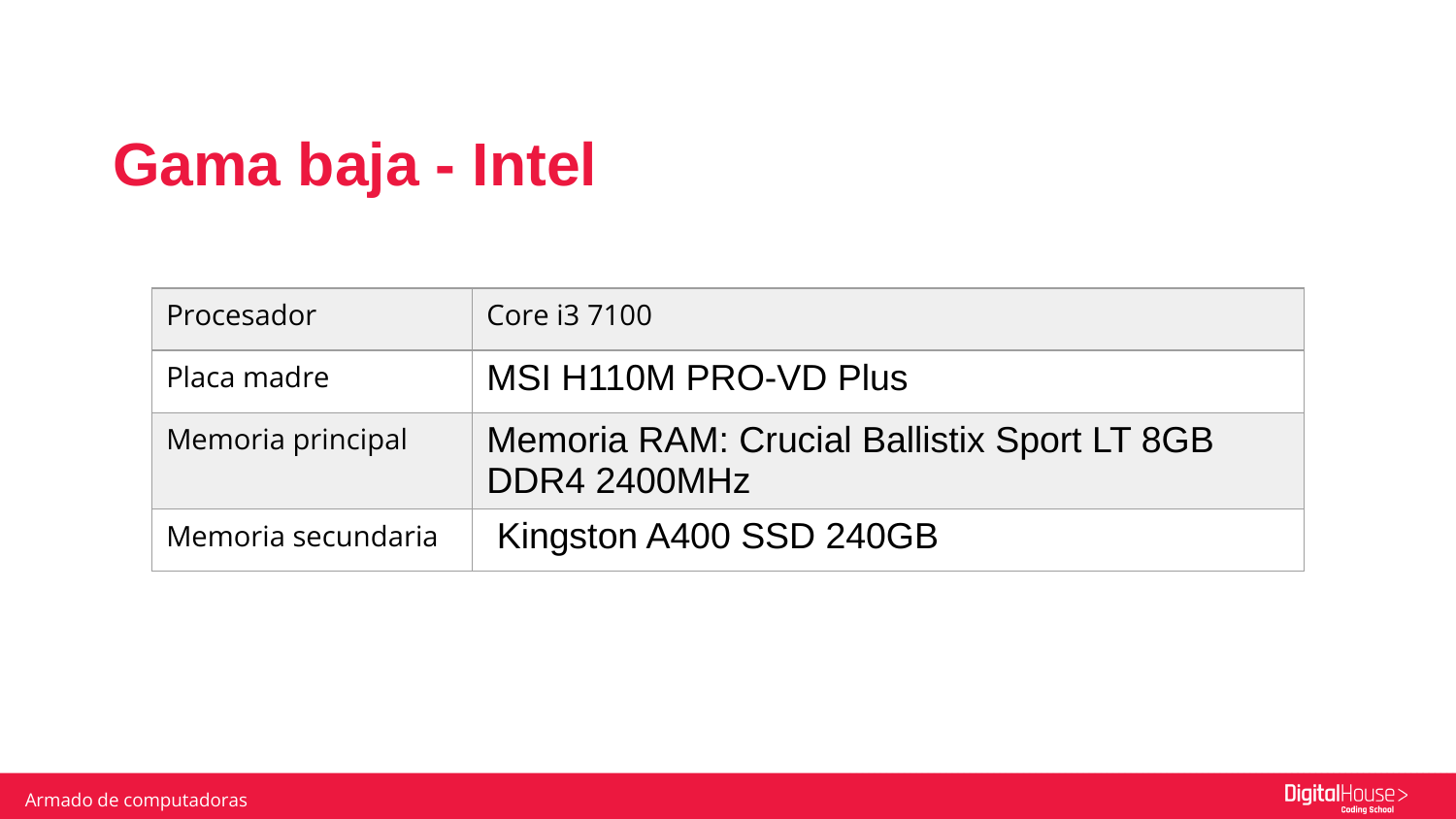

Gama baja - Intel

| Procesador | Core i3 7100 |
| --- | --- |
| Placa madre | MSI H110M PRO-VD Plus |
| Memoria principal | Memoria RAM: Crucial Ballistix Sport LT 8GB DDR4 2400MHz |
| Memoria secundaria | Kingston A400 SSD 240GB |